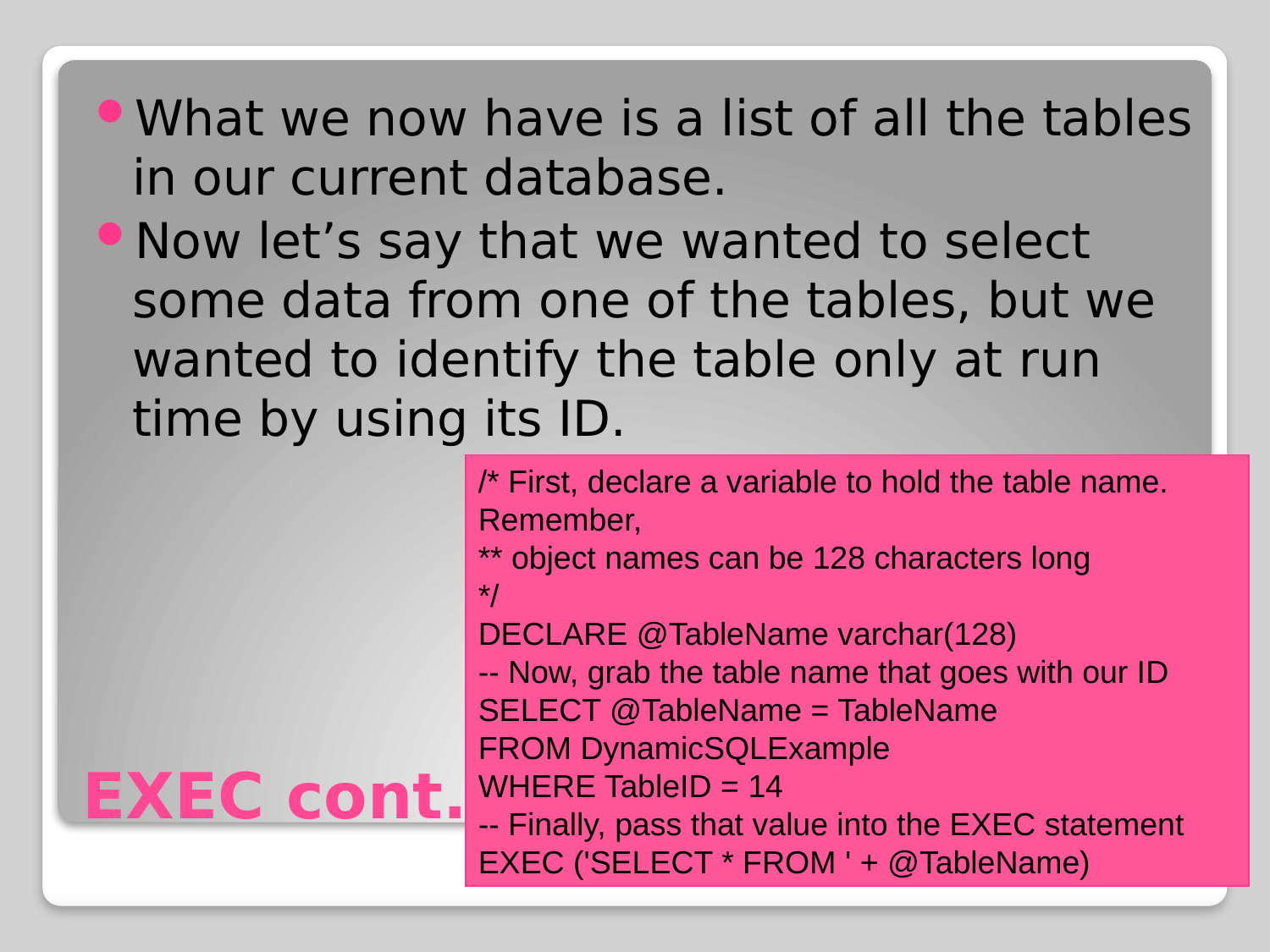

What we now have is a list of all the tables in our current database.
Now let’s say that we wanted to select some data from one of the tables, but we wanted to identify the table only at run time by using its ID.
/* First, declare a variable to hold the table name. Remember,
** object names can be 128 characters long
*/
DECLARE @TableName varchar(128)
-- Now, grab the table name that goes with our ID
SELECT @TableName = TableName
FROM DynamicSQLExample
WHERE TableID = 14
-- Finally, pass that value into the EXEC statement
EXEC ('SELECT * FROM ' + @TableName)
# EXEC cont.